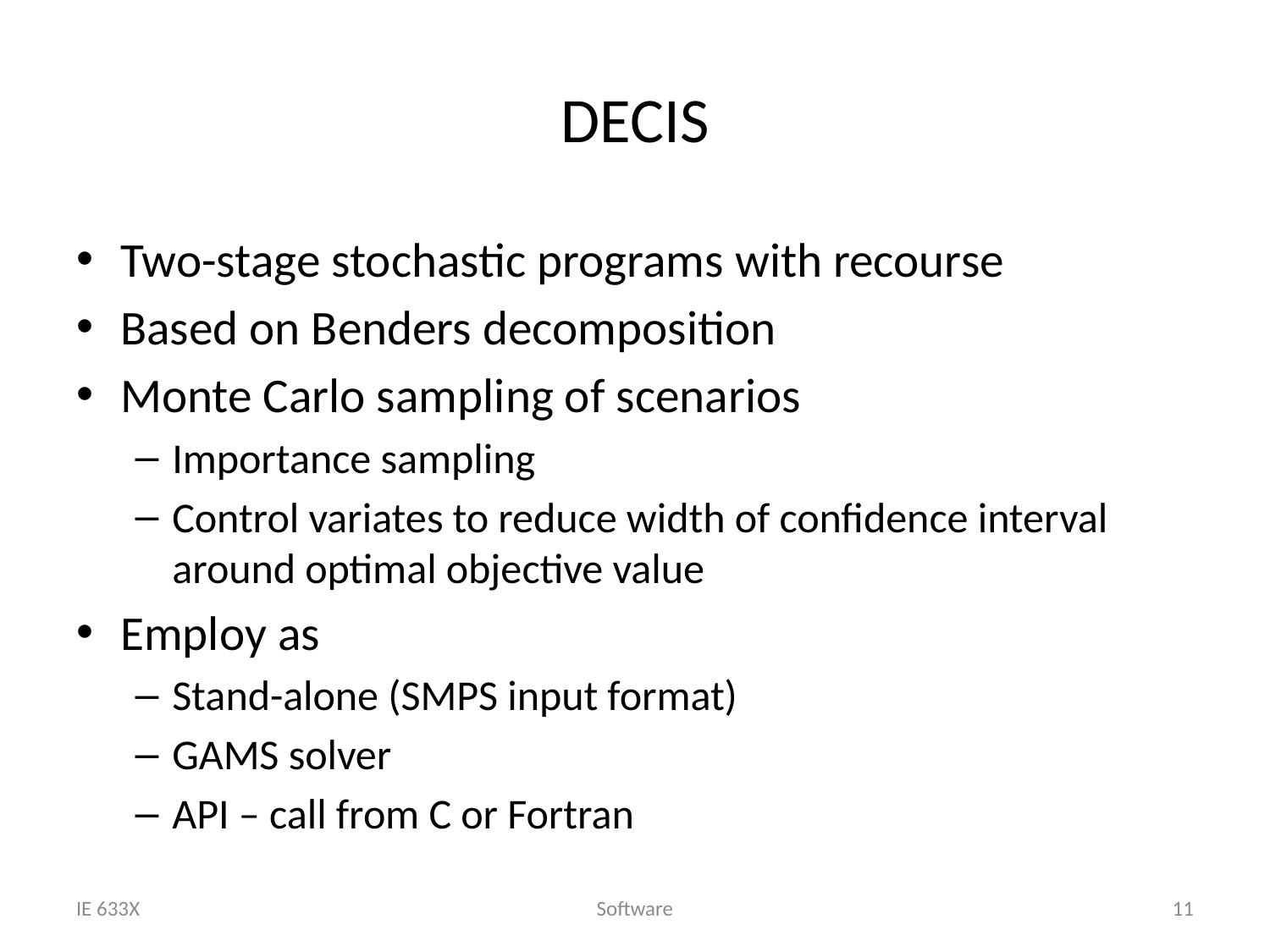

# DECIS
Two-stage stochastic programs with recourse
Based on Benders decomposition
Monte Carlo sampling of scenarios
Importance sampling
Control variates to reduce width of confidence interval around optimal objective value
Employ as
Stand-alone (SMPS input format)
GAMS solver
API – call from C or Fortran
IE 633X
Software
11